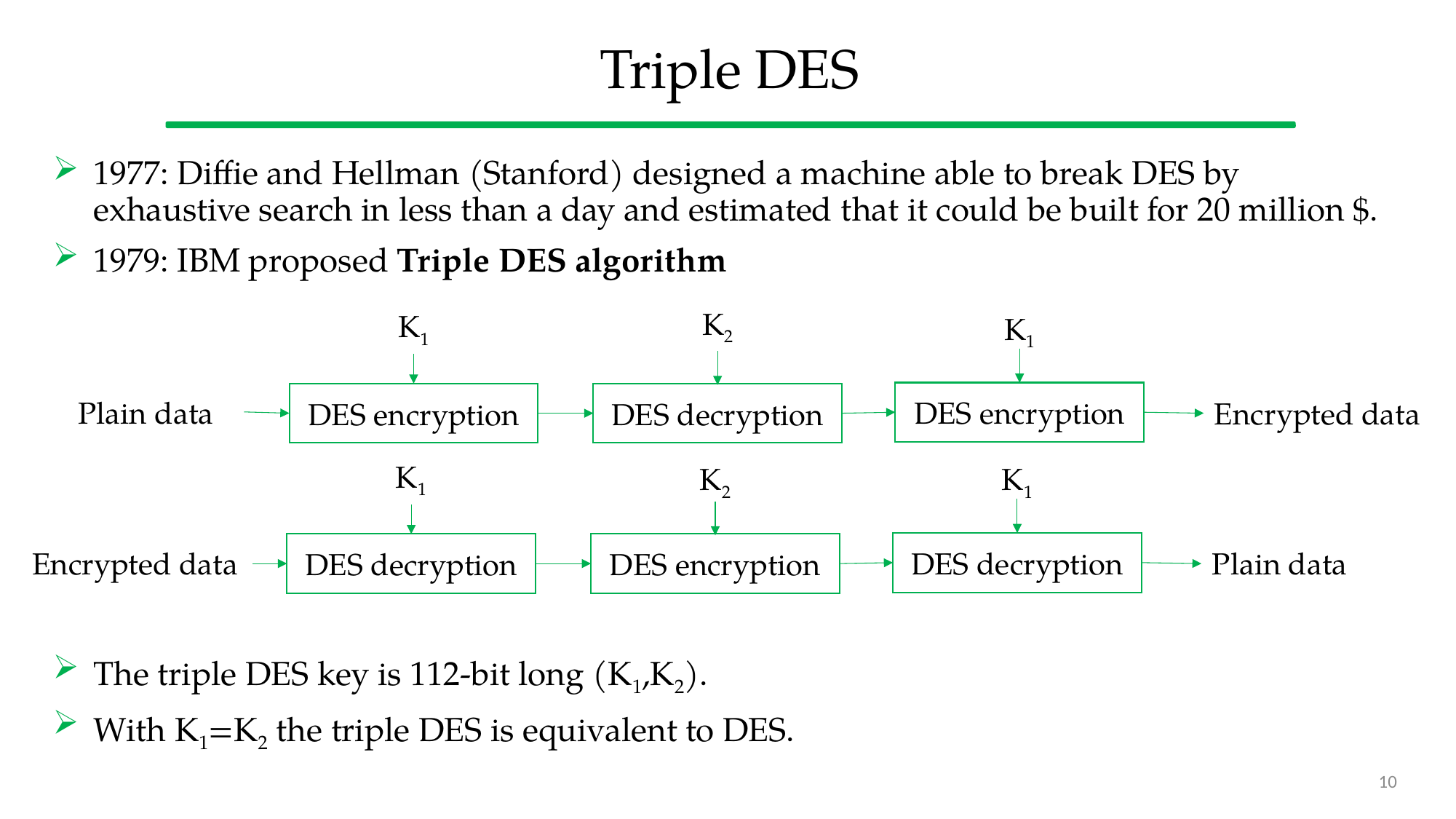

# Triple DES
1977: Diffie and Hellman (Stanford) designed a machine able to break DES by exhaustive search in less than a day and estimated that it could be built for 20 million $.
1979: IBM proposed Triple DES algorithm

The triple DES key is 112-bit long (K1,K2).
With K1=K2 the triple DES is equivalent to DES.
K2
K1
K1
DES encryption
DES encryption
DES decryption
Plain data
Encrypted data
K1
K2
K1
DES decryption
DES decryption
DES encryption
Encrypted data
Plain data
10